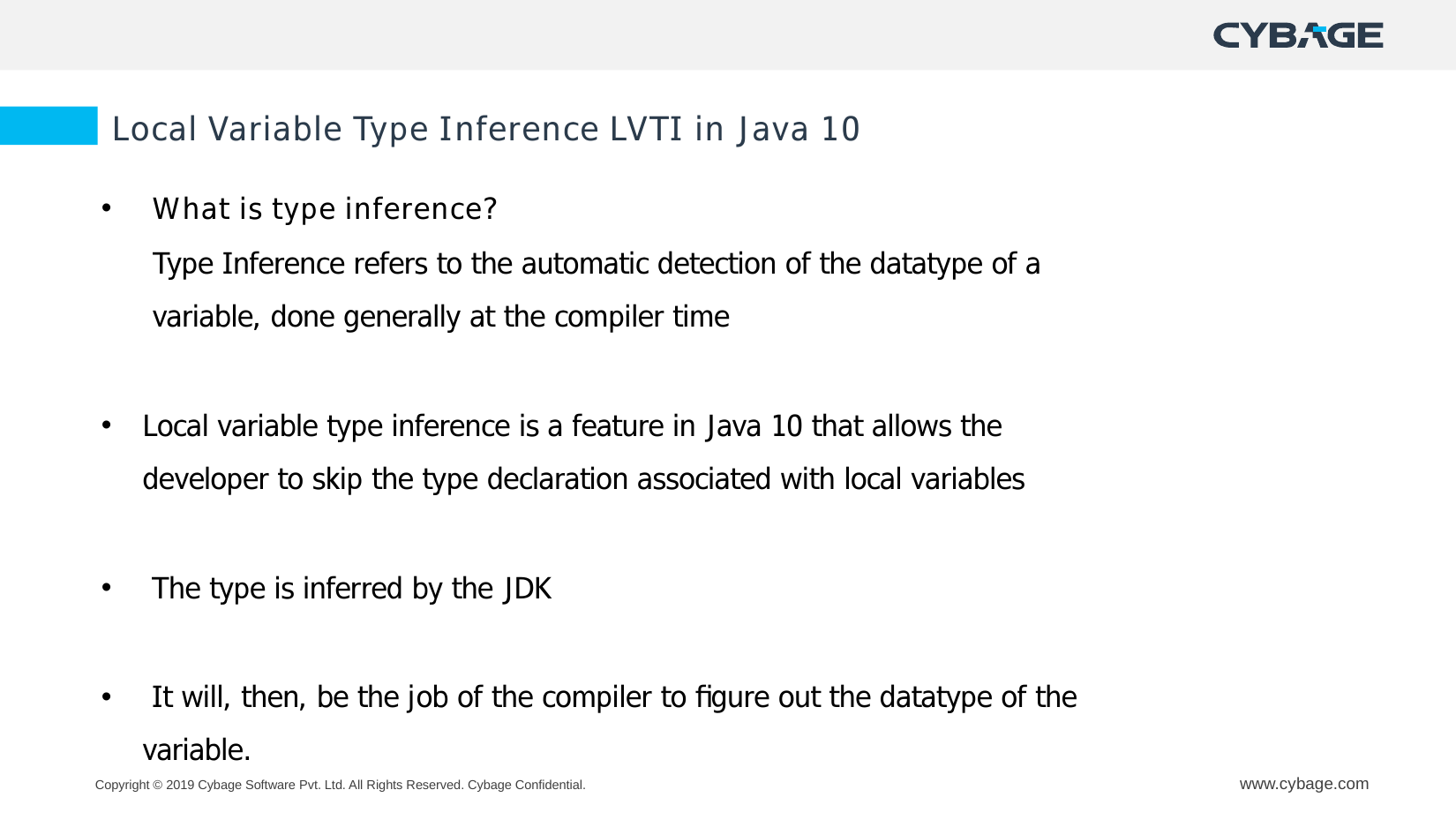

Local Variable Type Inference LVTI in Java 10

What is type inference?
	Type Inference refers to the automatic detection of the datatype of a 	variable, done generally at the compiler time

Local variable type inference is a feature in Java 10 that allows the developer to skip the type declaration associated with local variables

 The type is inferred by the JDK

 It will, then, be the job of the compiler to figure out the datatype of the variable.